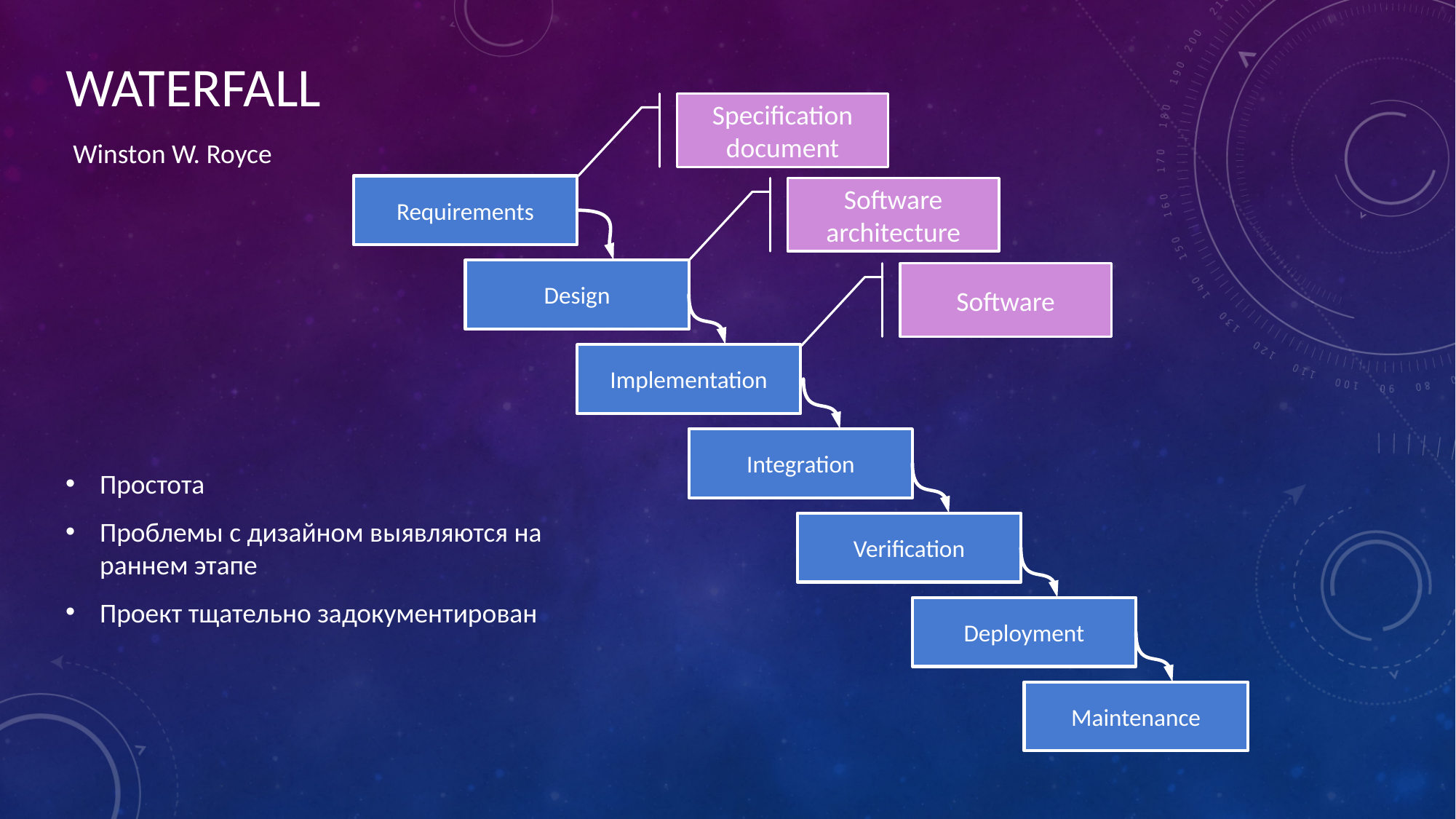

Waterfall
Specification
document
 Winston W. Royce
Requirements
Software
architecture
Design
Software
Implementation
Integration
Простота
Проблемы с дизайном выявляются на раннем этапе
Проект тщательно задокументирован

Verification
Deployment
Maintenance